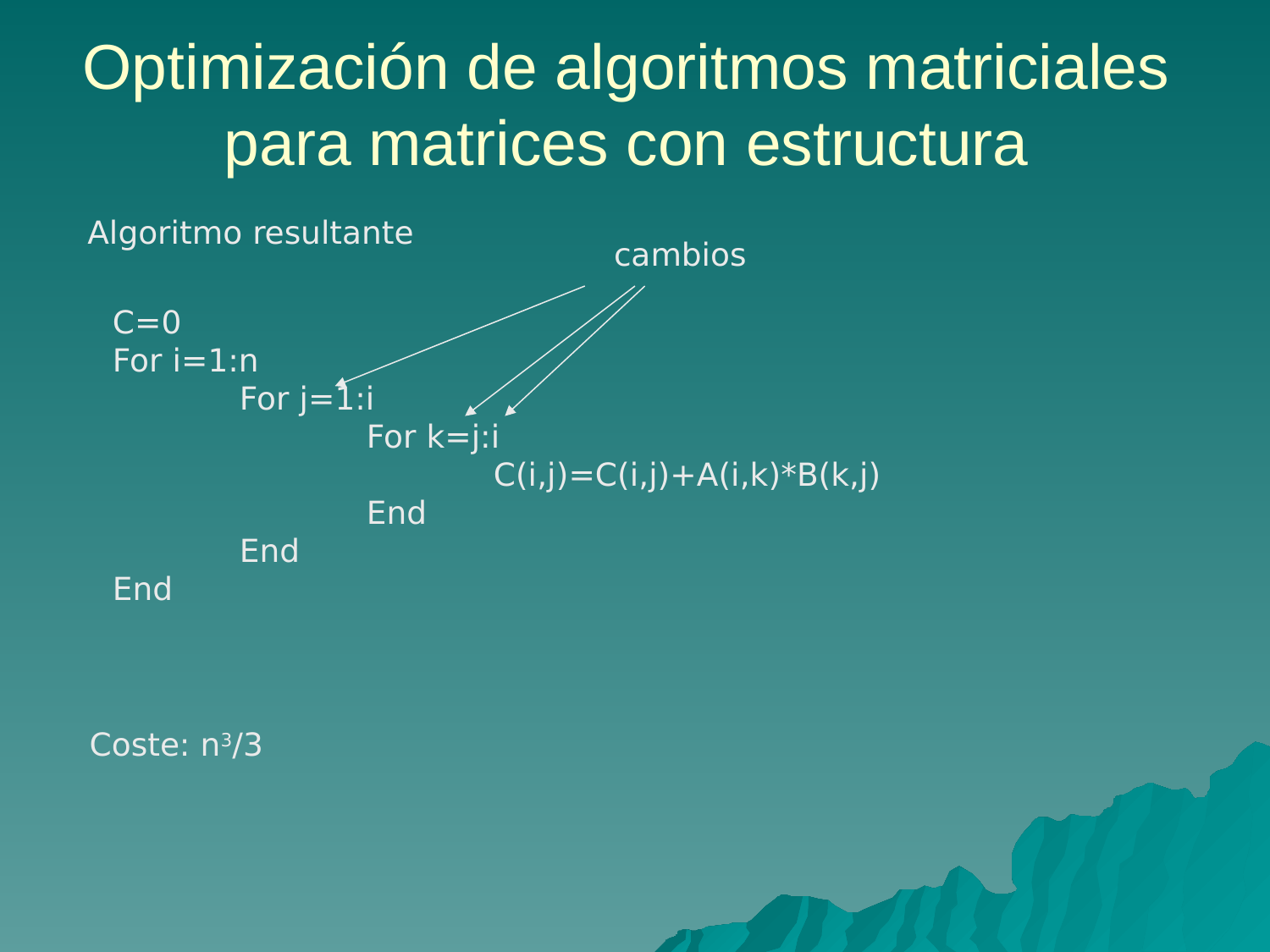

# Optimización de algoritmos matriciales para matrices con estructura
Algoritmo resultante
cambios

C=0
For i=1:n
	For j=1:i
		For k=j:i
			C(i,j)=C(i,j)+A(i,k)*B(k,j)
		End
	End
End
Coste: n3/3